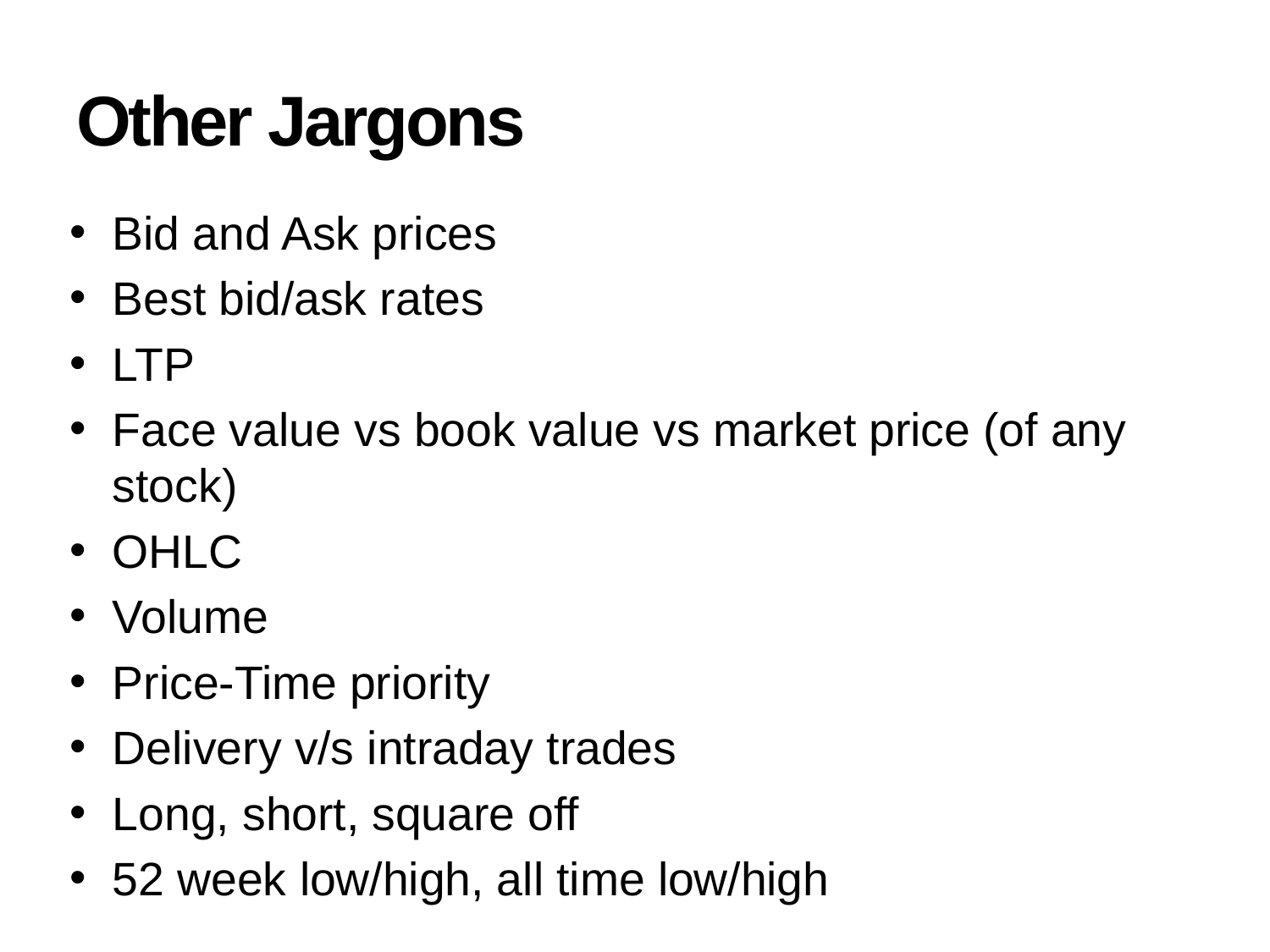

# Other Jargons
Bid and Ask prices
Best bid/ask rates
LTP
Face value vs book value vs market price (of any stock)
OHLC
Volume
Price-Time priority
Delivery v/s intraday trades
Long, short, square off
52 week low/high, all time low/high